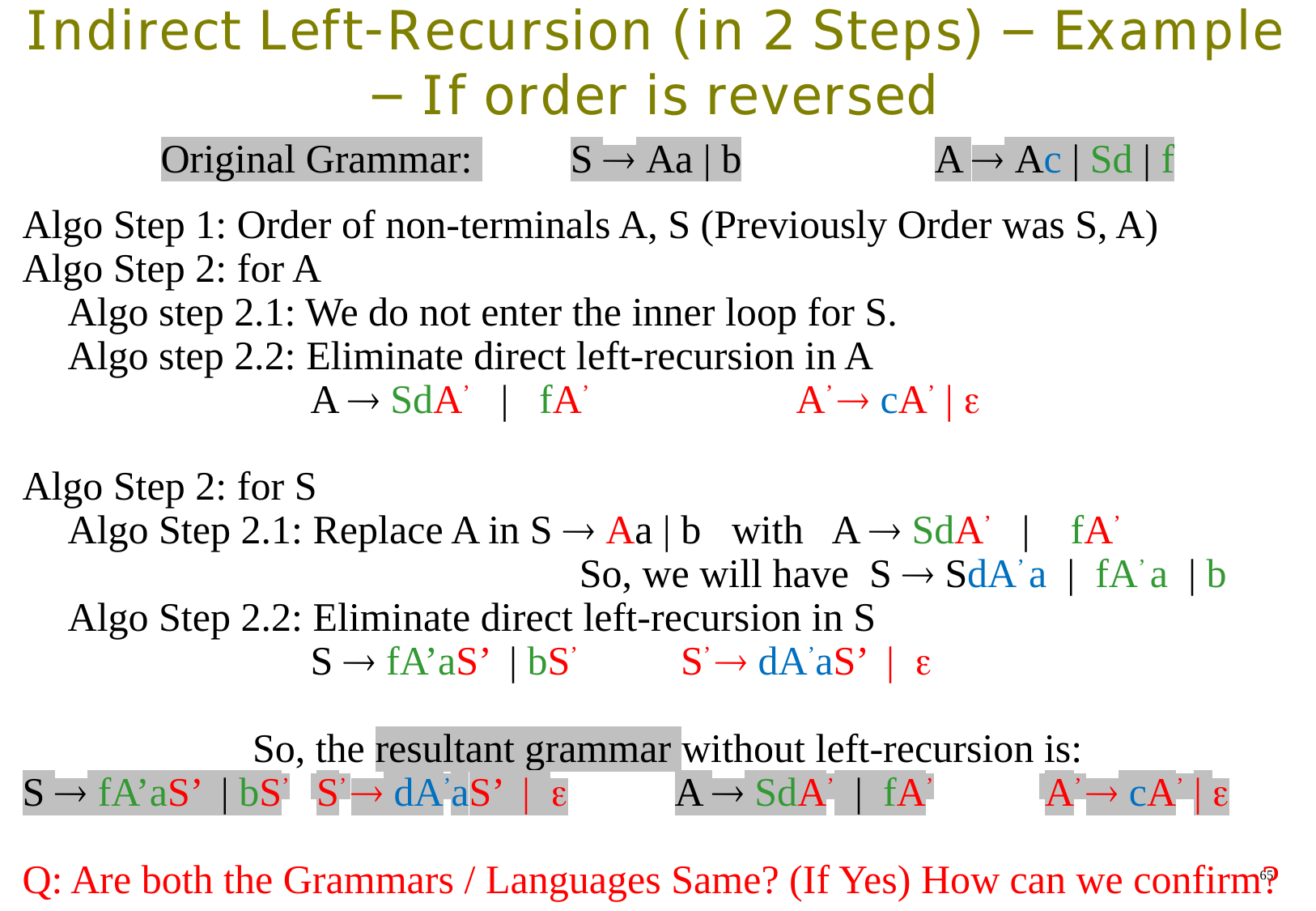

# Indirect Left-Recursion (in 2 Steps) – Example – If order is reversed
Original Grammar: 	S → Aa | b		A → Ac | Sd | f

Algo Step 1: Order of non-terminals A, S (Previously Order was S, A)
Algo Step 2: for A
	Algo step 2.1: We do not enter the inner loop for S.
	Algo step 2.2: Eliminate direct left-recursion in A
	 		A → SdA’   |   fA’		A’ → cA’  | ε

Algo Step 2: for S
	Algo Step 2.1: Replace A in S → Aa | b   with   A → SdA’   |    fA’
	                                           So, we will have  S → SdA’ a  |  fA’ a  | b
	Algo Step 2.2: Eliminate direct left-recursion in S
			S → fA’aS’  | bS’	 S’ → dA’aS’  |  ε

So, the resultant grammar without left-recursion is:
S → fA’aS’  | bS’	 S’ → dA’aS’  |  ε	A → SdA’  |  fA’	 A’ → cA’  | ε

Q: Are both the Grammars / Languages Same? (If Yes) How can we confirm?

65